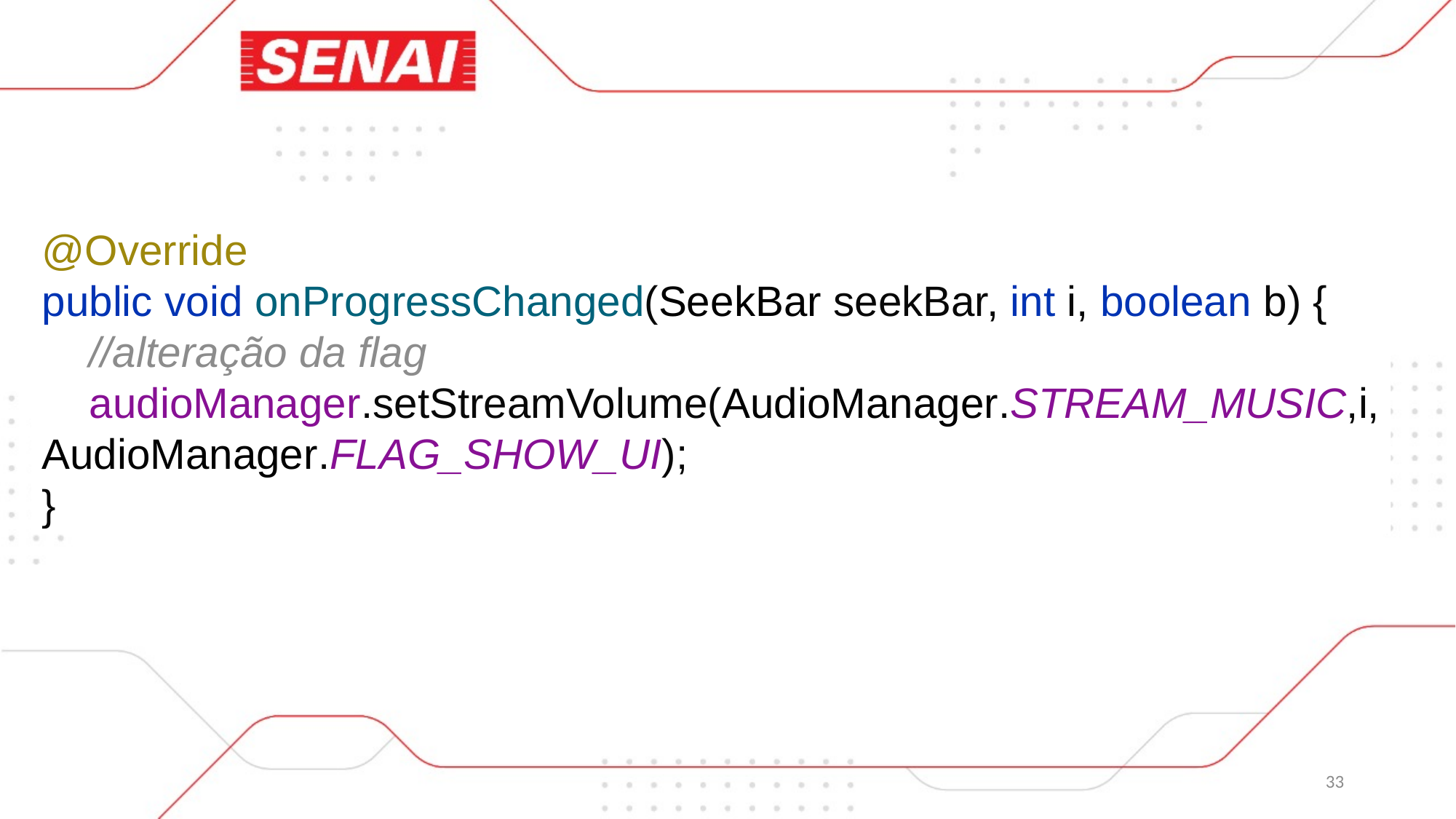

@Override
public void onProgressChanged(SeekBar seekBar, int i, boolean b) {
    //alteração da flag
    audioManager.setStreamVolume(AudioManager.STREAM_MUSIC,i,
AudioManager.FLAG_SHOW_UI);
}
33